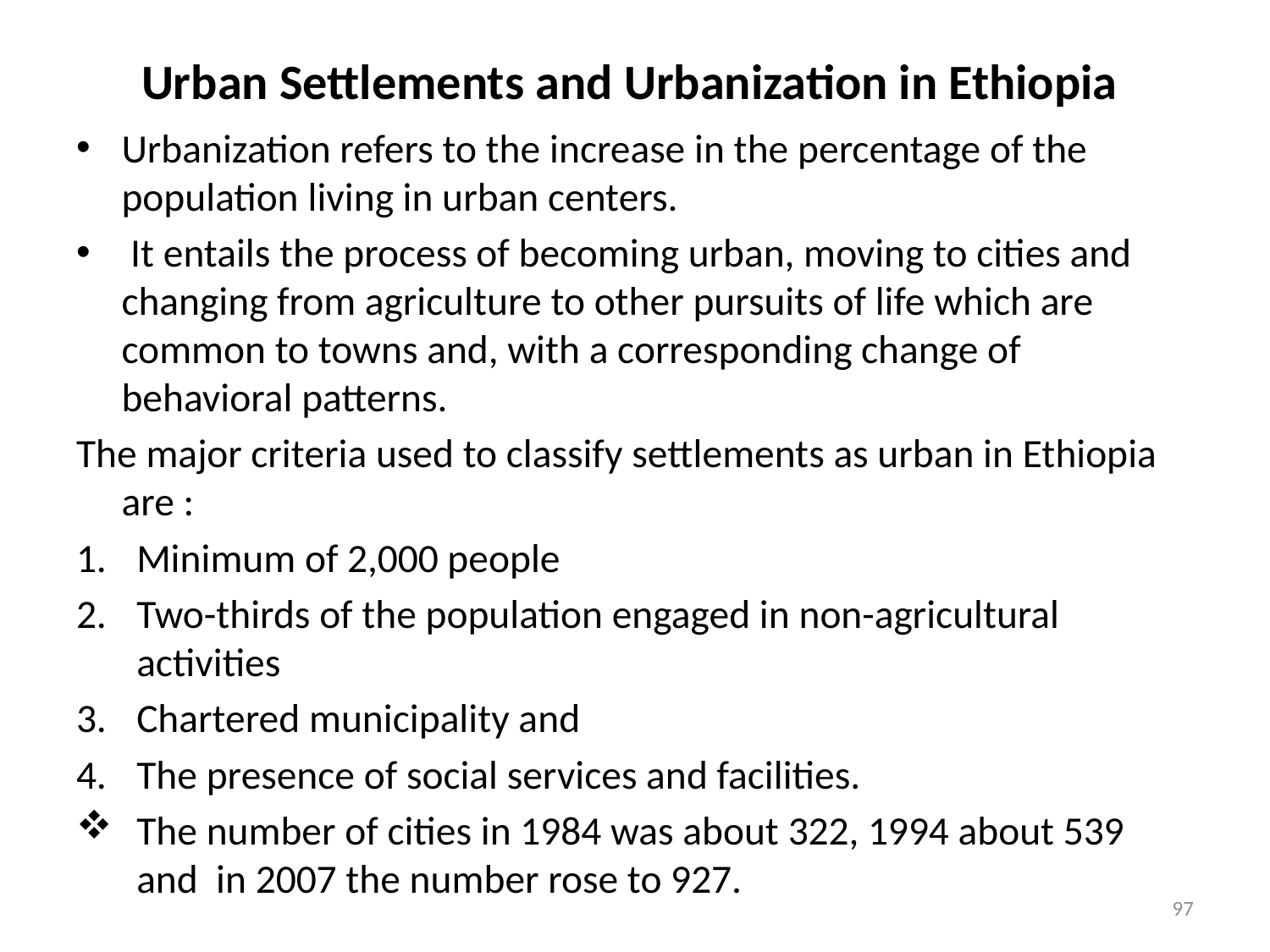

# Urban Settlements and Urbanization in Ethiopia
Urbanization refers to the increase in the percentage of the population living in urban centers.
 It entails the process of becoming urban, moving to cities and changing from agriculture to other pursuits of life which are common to towns and, with a corresponding change of behavioral patterns.
The major criteria used to classify settlements as urban in Ethiopia are :
Minimum of 2,000 people
Two-thirds of the population engaged in non-agricultural activities
Chartered municipality and
The presence of social services and facilities.
The number of cities in 1984 was about 322, 1994 about 539 and  in 2007 the number rose to 927.

97